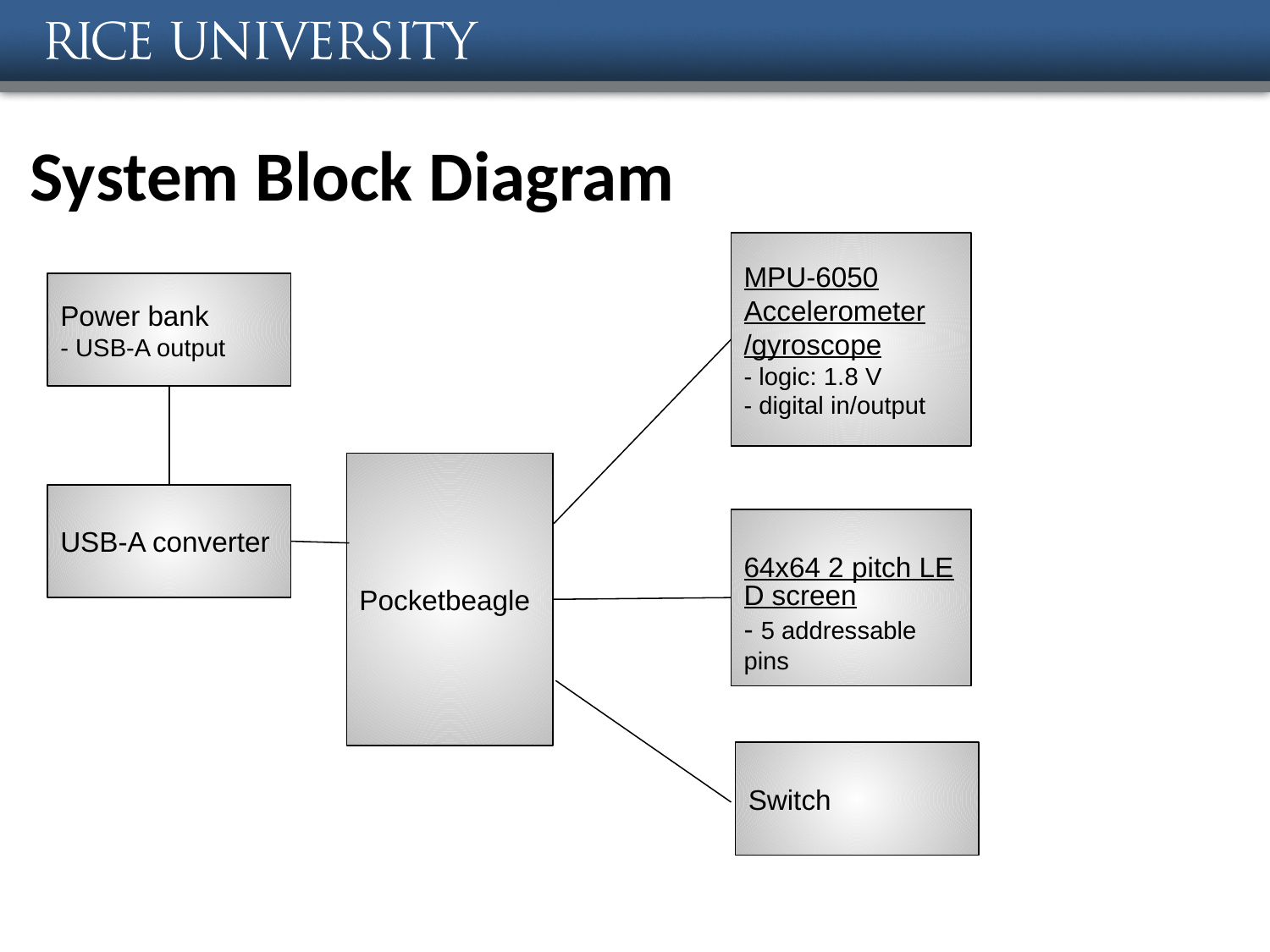

# System Block Diagram
MPU-6050
Accelerometer
/gyroscope
- logic: 1.8 V
- digital in/output
Power bank
- USB-A output
Pocketbeagle
USB-A converter
64x64 2 pitch LED screen
- 5 addressable pins
Switch